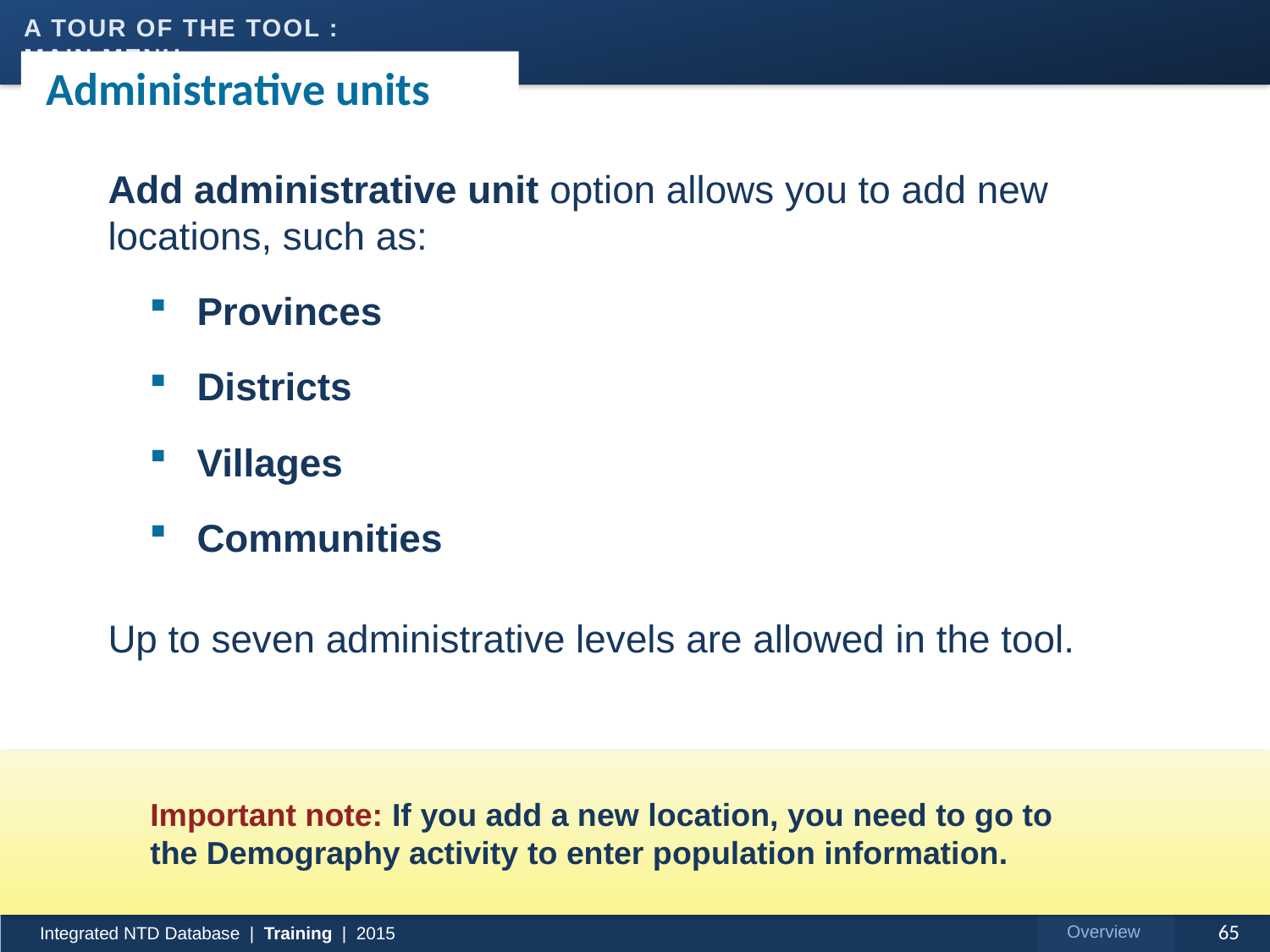

a tour of the tool : main menu
# Administrative units
Add administrative unit option allows you to add new locations, such as:
Provinces
Districts
Villages
Communities
Up to seven administrative levels are allowed in the tool.

Important note: If you add a new location, you need to go to the Demography activity to enter population information.